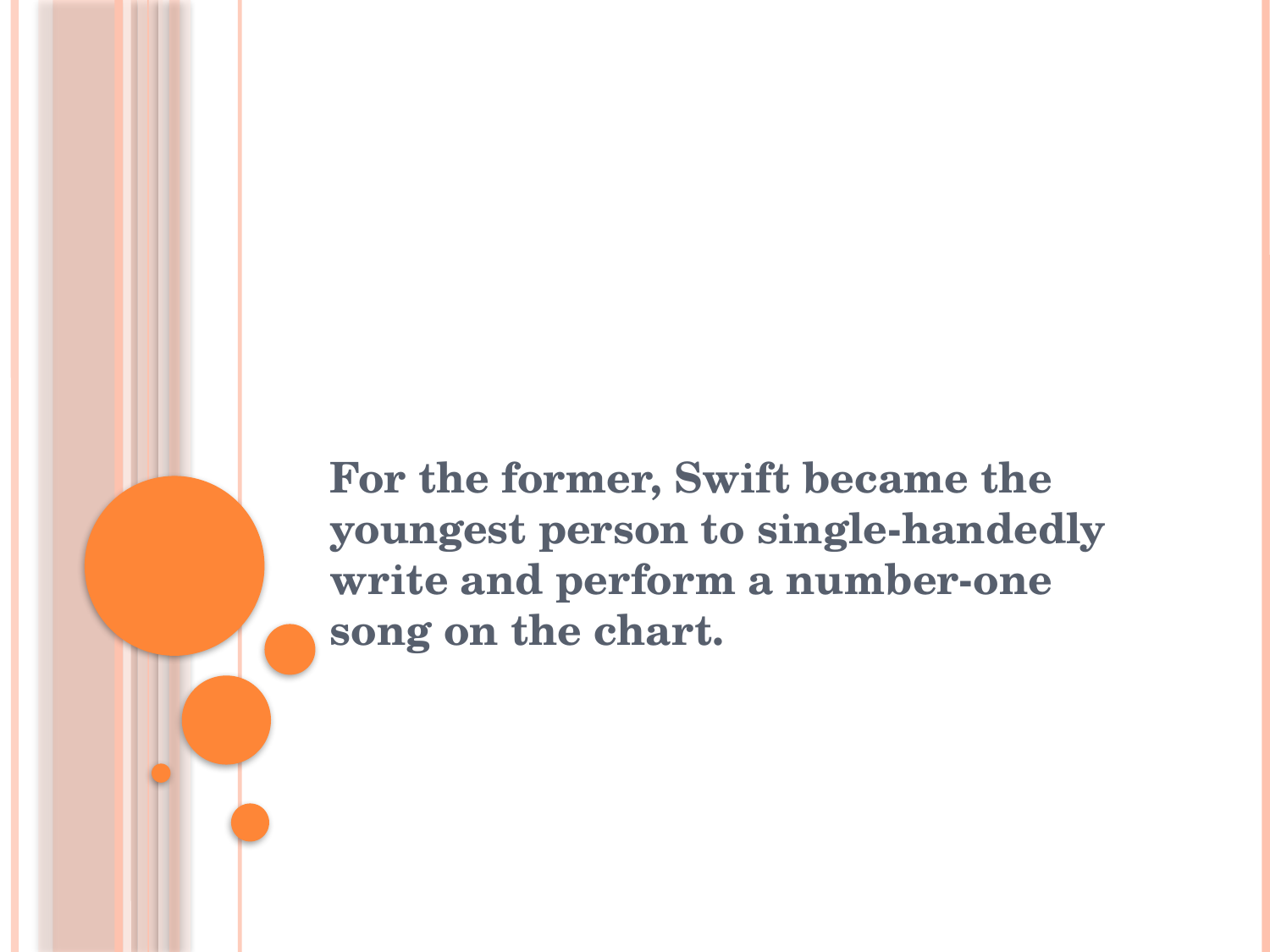

#
For the former, Swift became the youngest person to single-handedly write and perform a number-one song on the chart.